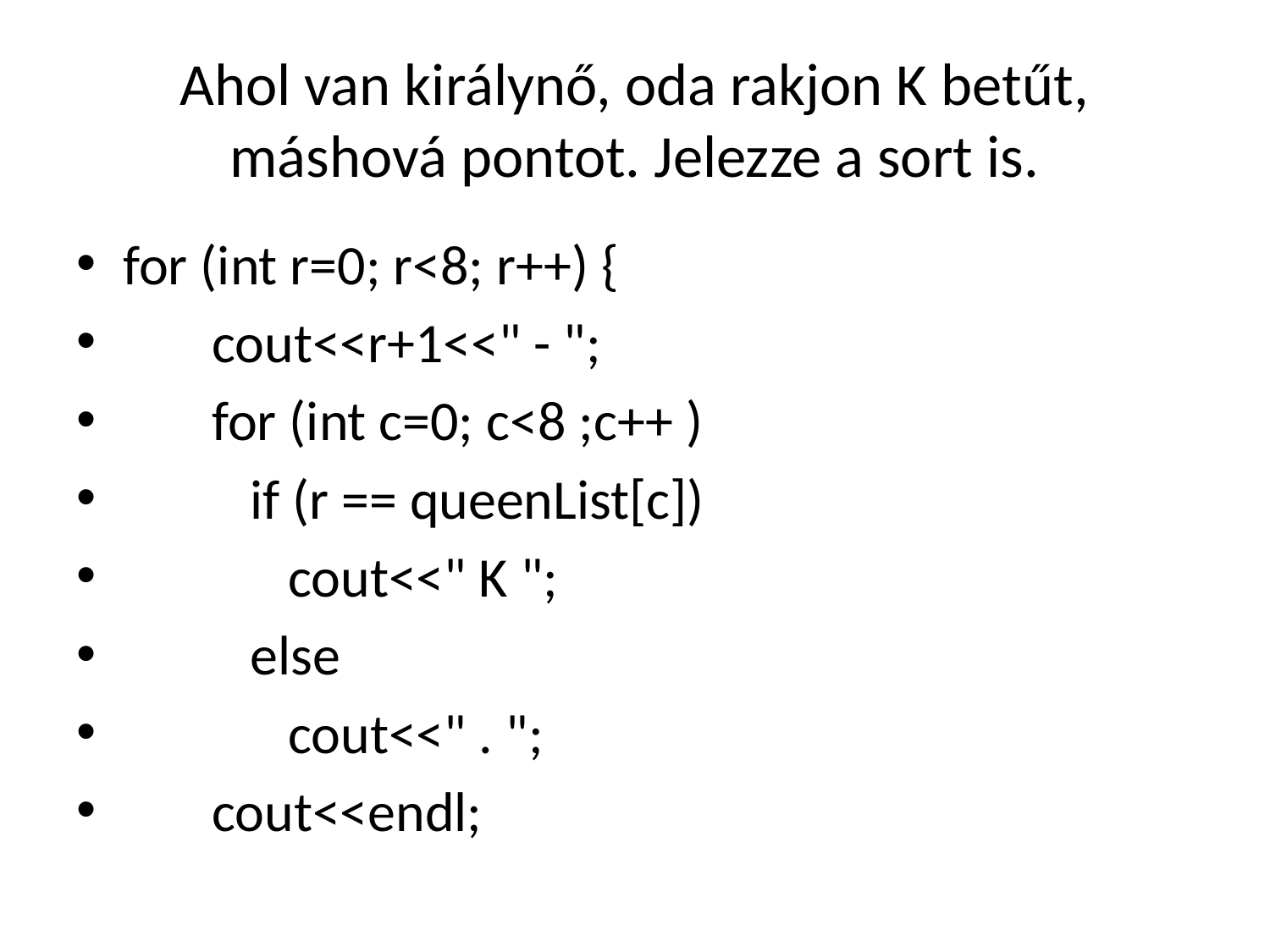

# Ahol van királynő, oda rakjon K betűt, máshová pontot. Jelezze a sort is.
for (int r=0; r<8; r++) {
       cout<<r+1<<" - ";
       for (int c=0; c<8 ;c++ )
          if (r == queenList[c])
             cout<<" K ";
          else
             cout<<" . ";
       cout<<endl;